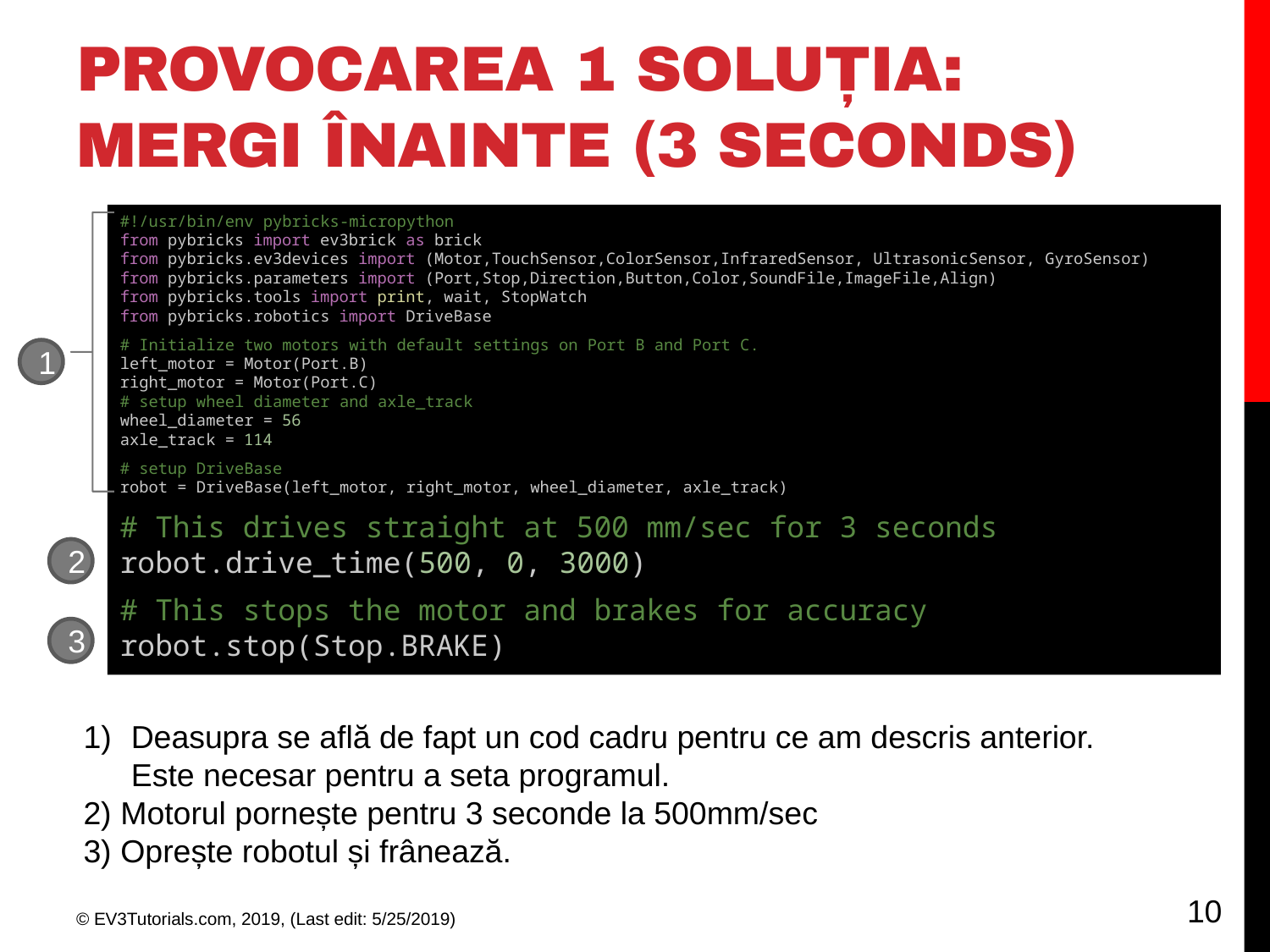

# provocarea 1 Soluția: mergi înainte (3 SECONDS)
#!/usr/bin/env pybricks-micropython
from pybricks import ev3brick as brick
from pybricks.ev3devices import (Motor,TouchSensor,ColorSensor,InfraredSensor, UltrasonicSensor, GyroSensor)
from pybricks.parameters import (Port,Stop,Direction,Button,Color,SoundFile,ImageFile,Align)
from pybricks.tools import print, wait, StopWatch
from pybricks.robotics import DriveBase
# Initialize two motors with default settings on Port B and Port C. left_motor = Motor(Port.B) right_motor = Motor(Port.C) # setup wheel diameter and axle_track wheel_diameter = 56 axle_track = 114
# setup DriveBase robot = DriveBase(left_motor, right_motor, wheel_diameter, axle_track)
# This drives straight at 500 mm/sec for 3 seconds robot.drive_time(500, 0, 3000)
# This stops the motor and brakes for accuracy robot.stop(Stop.BRAKE)

1
2
3
Deasupra se află de fapt un cod cadru pentru ce am descris anterior. Este necesar pentru a seta programul.
2) Motorul pornește pentru 3 seconde la 500mm/sec
3) Oprește robotul și frânează.
10
© EV3Tutorials.com, 2019, (Last edit: 5/25/2019)